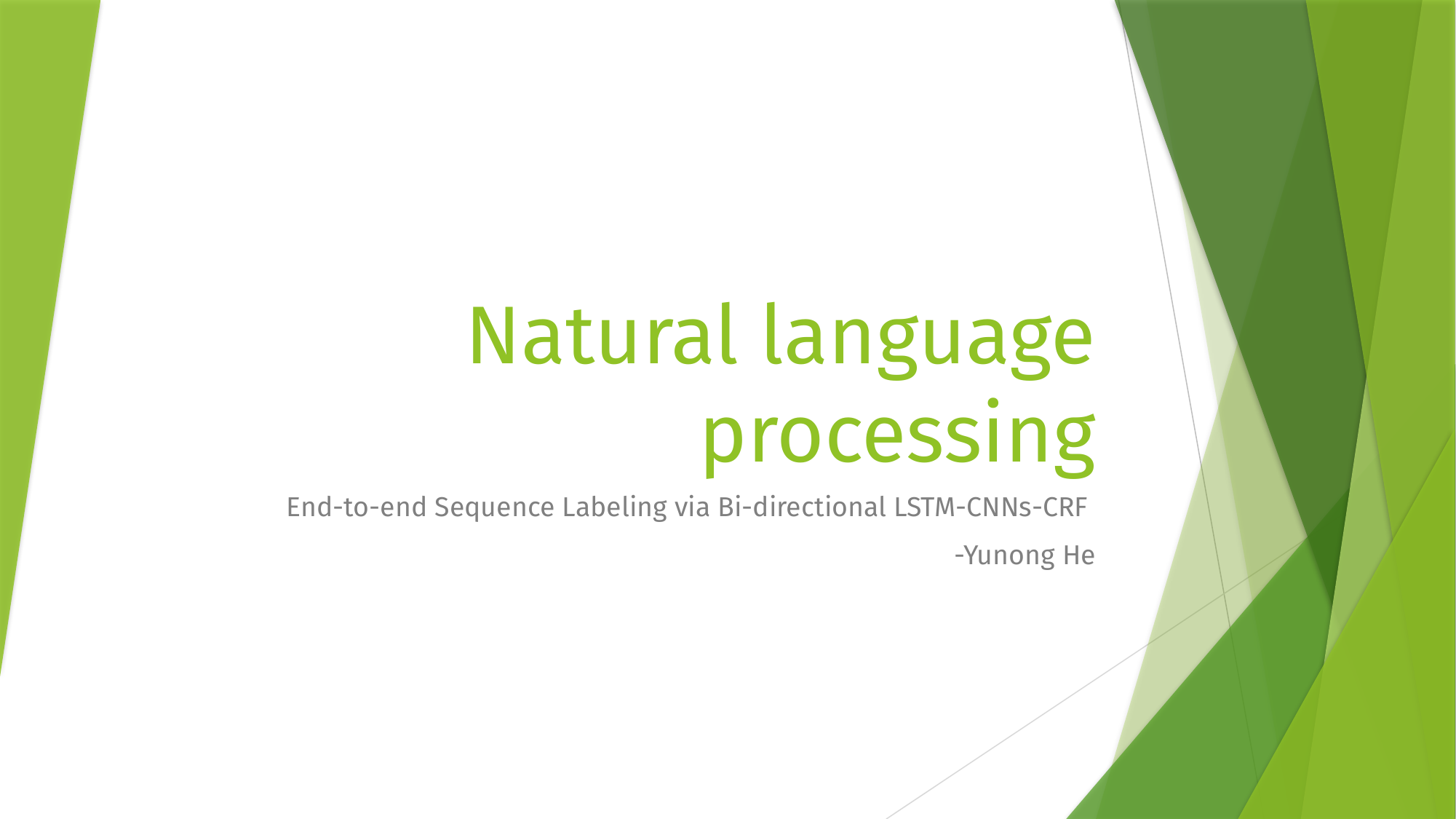

# Natural language processing
End-to-end Sequence Labeling via Bi-directional LSTM-CNNs-CRF
-Yunong He